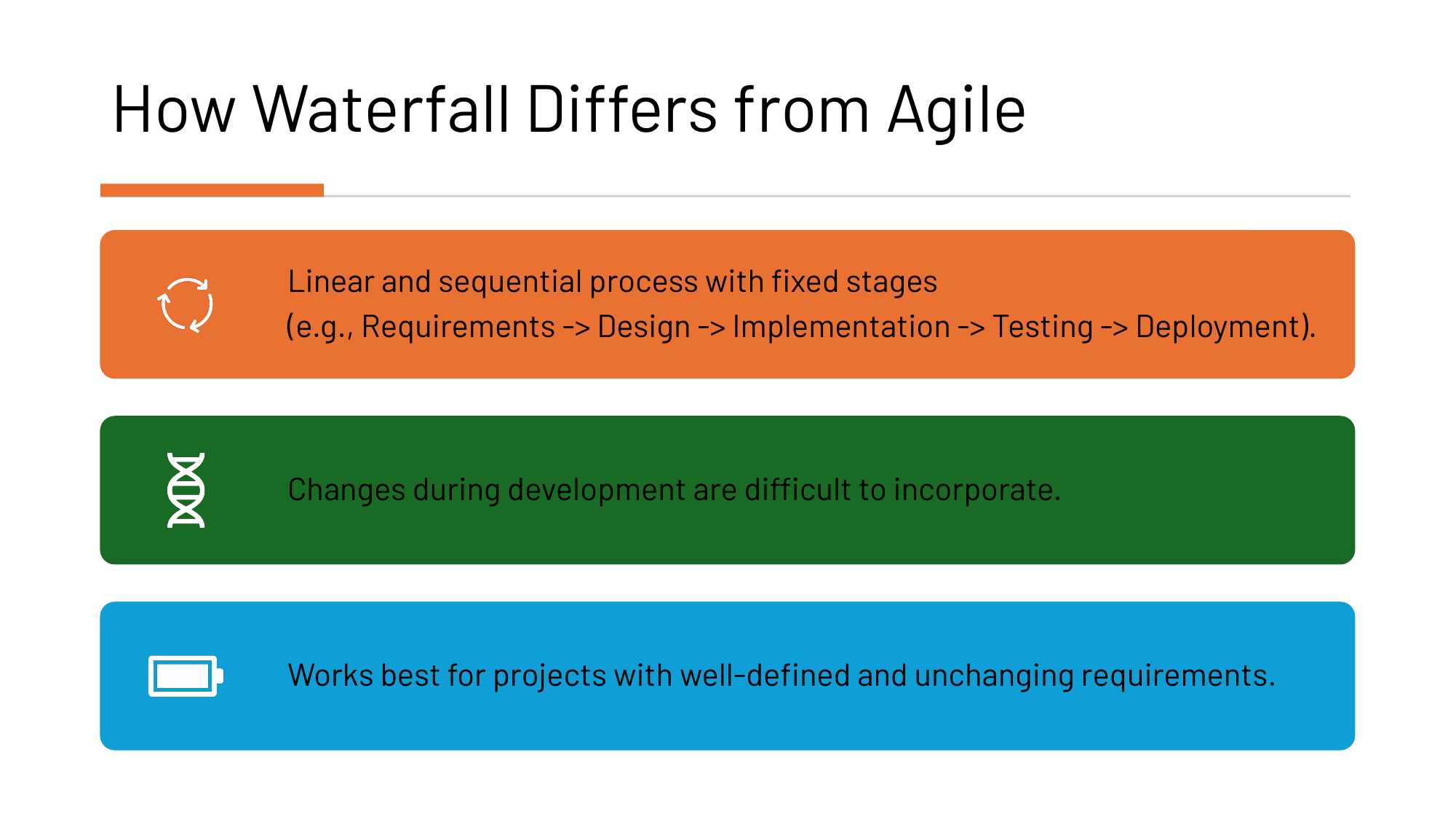

# How Waterfall Differs from Agile

Linear and sequential process with fixed stages
(e.g., Requirements -> Design -> Implementation -> Testing -> Deployment).
Changes during development are difficult to incorporate.
Works best for projects with well-defined and unchanging requirements.